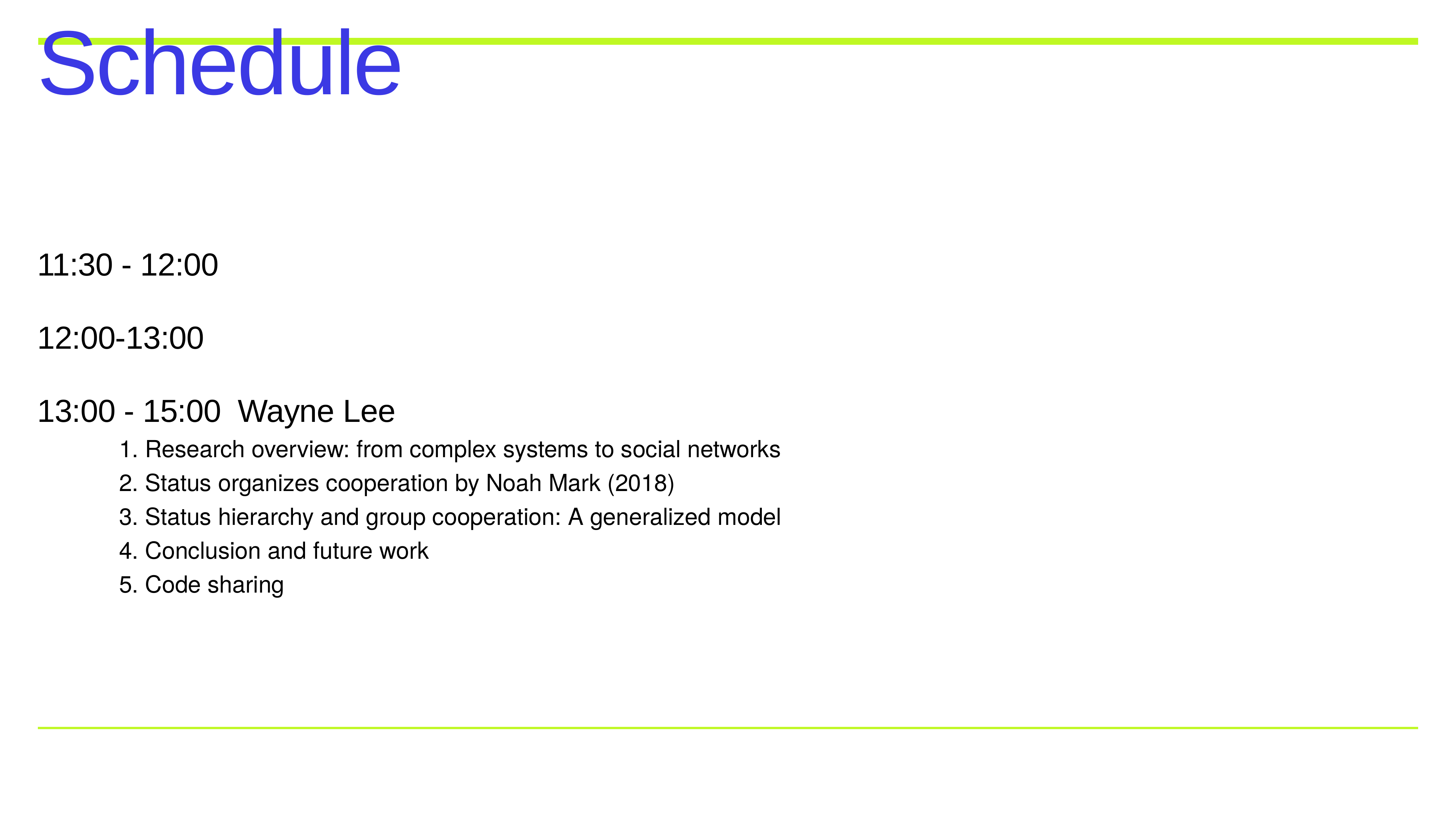

# Schedule
11:30 - 12:00
12:00-13:00
13:00 - 15:00  Wayne Lee
1. Research overview: from complex systems to social networks
2. Status organizes cooperation by Noah Mark (2018)
3. Status hierarchy and group cooperation: A generalized model
4. Conclusion and future work
5. Code sharing